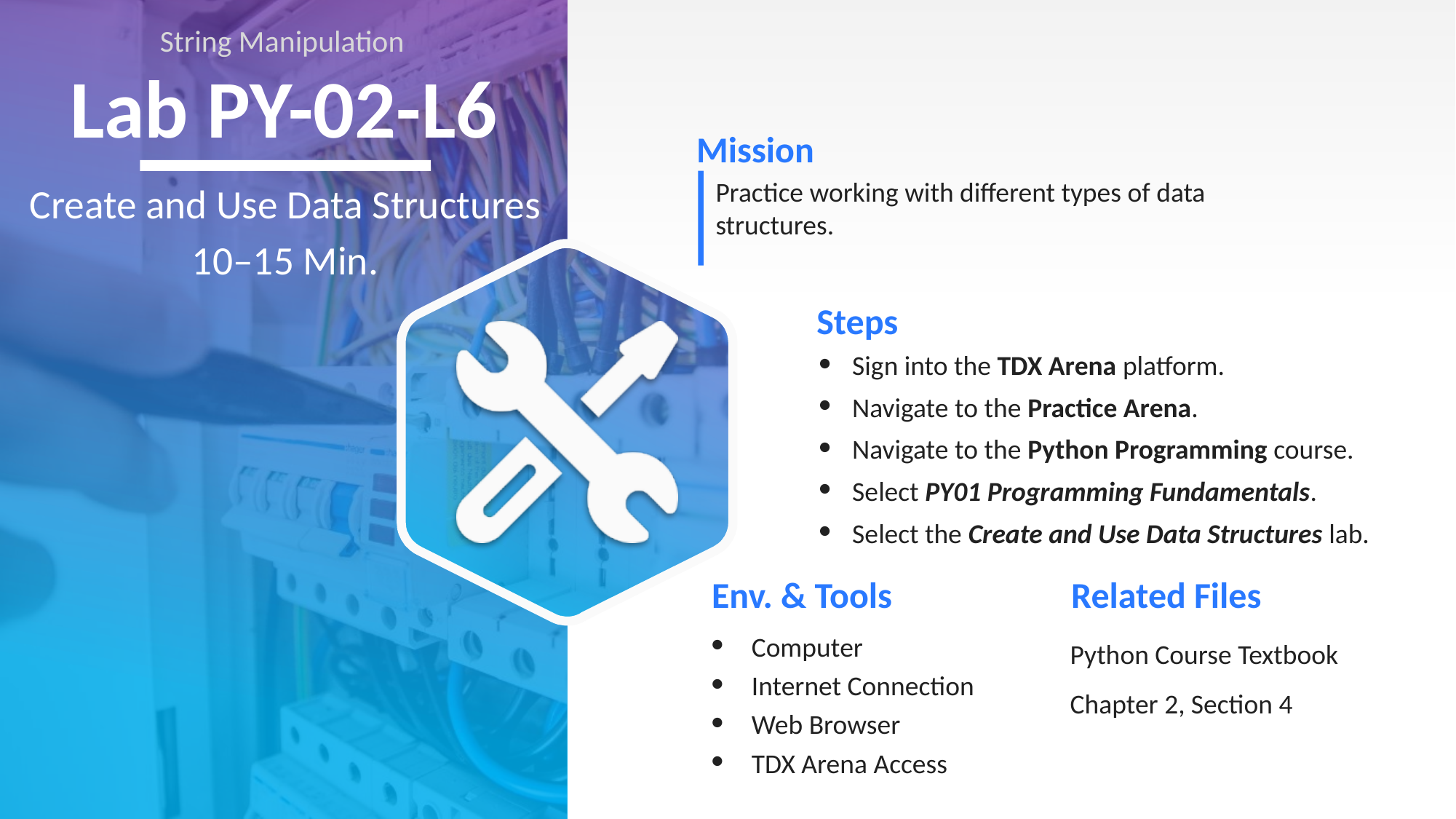

String Manipulation
# Lab PY-02-L6
Practice working with different types of data structures.
Create and Use Data Structures
10–15 Min.
Sign into the TDX Arena platform.
Navigate to the Practice Arena.
Navigate to the Python Programming course.
Select PY01 Programming Fundamentals.
Select the Create and Use Data Structures lab.
Python Course Textbook Chapter 2, Section 4
Computer
Internet Connection
Web Browser
TDX Arena Access